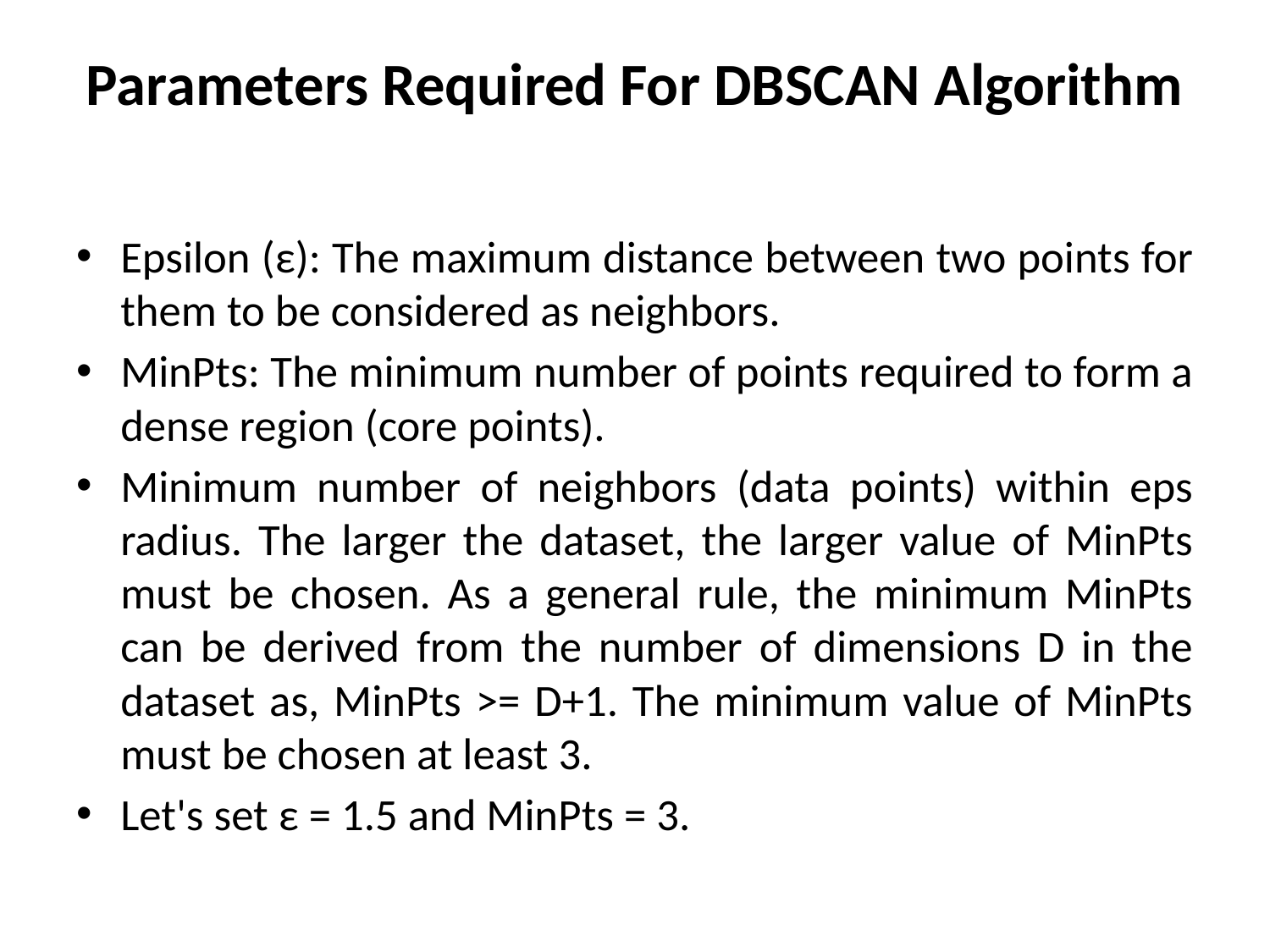

# Parameters Required For DBSCAN Algorithm
Epsilon (ε): The maximum distance between two points for them to be considered as neighbors.
MinPts: The minimum number of points required to form a dense region (core points).
Minimum number of neighbors (data points) within eps radius. The larger the dataset, the larger value of MinPts must be chosen. As a general rule, the minimum MinPts can be derived from the number of dimensions D in the dataset as, MinPts >= D+1. The minimum value of MinPts must be chosen at least 3.
Let's set ε = 1.5 and MinPts = 3.